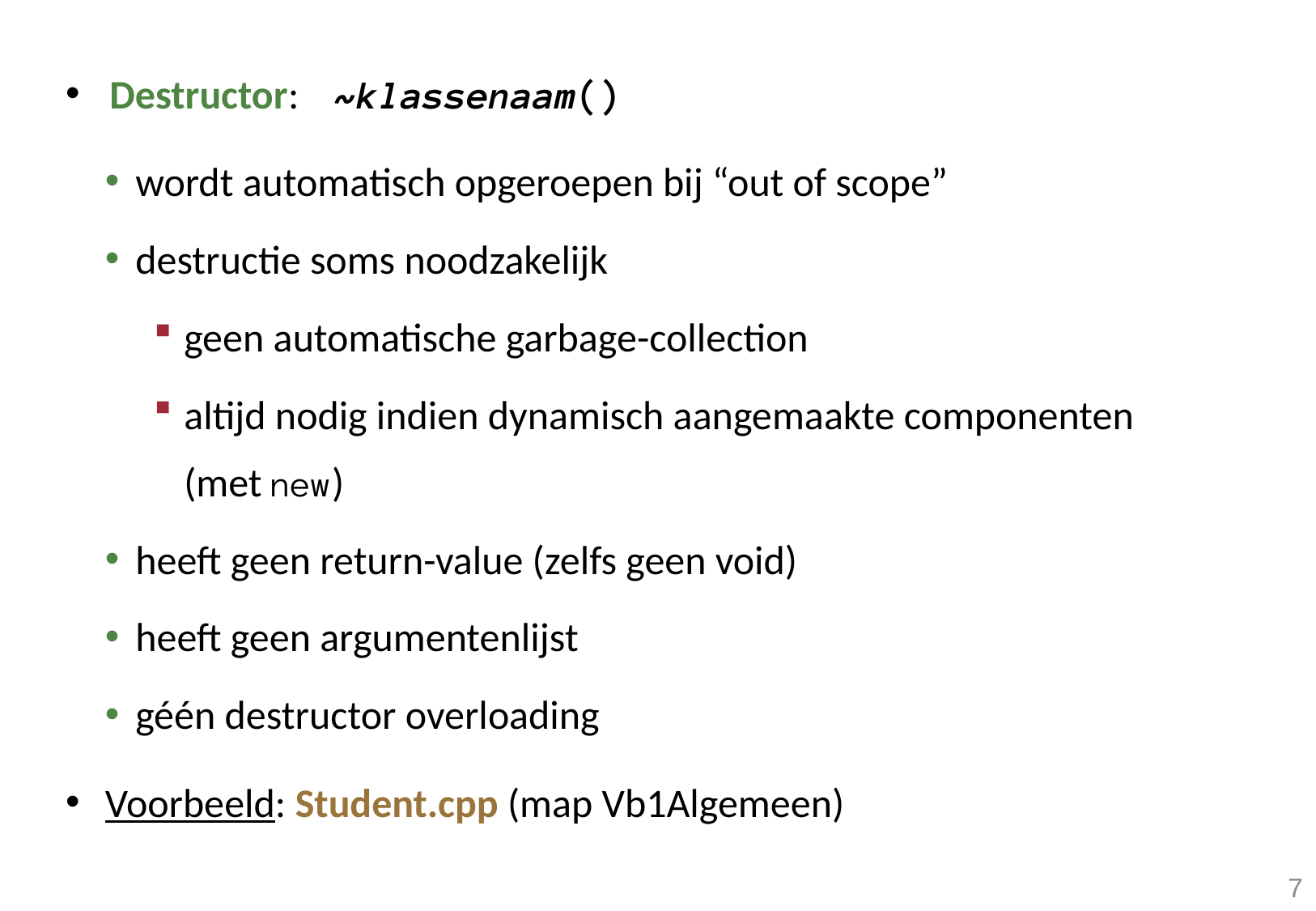

Destructor:    ~klassenaam()
wordt automatisch opgeroepen bij “out of scope”
destructie soms noodzakelijk
geen automatische garbage-collection
altijd nodig indien dynamisch aangemaakte componenten      (met new)
heeft geen return-value (zelfs geen void)
heeft geen argumentenlijst
géén destructor overloading
 Voorbeeld: Student.cpp (map Vb1Algemeen)
7